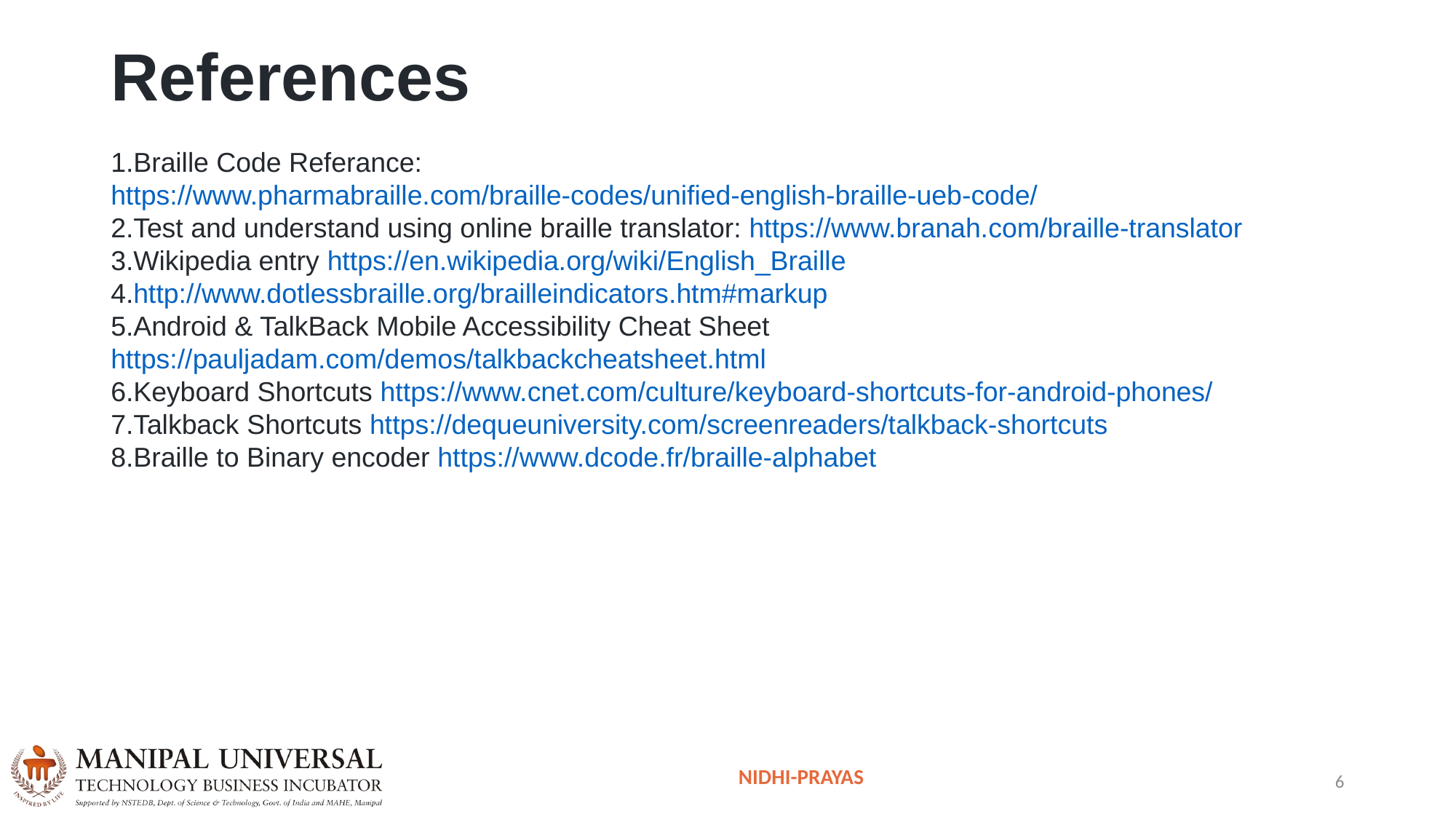

# References
Braille Code Referance: https://www.pharmabraille.com/braille-codes/unified-english-braille-ueb-code/
Test and understand using online braille translator: https://www.branah.com/braille-translator
Wikipedia entry https://en.wikipedia.org/wiki/English_Braille
http://www.dotlessbraille.org/brailleindicators.htm#markup
Android & TalkBack Mobile Accessibility Cheat Sheet https://pauljadam.com/demos/talkbackcheatsheet.html
Keyboard Shortcuts https://www.cnet.com/culture/keyboard-shortcuts-for-android-phones/
Talkback Shortcuts https://dequeuniversity.com/screenreaders/talkback-shortcuts
Braille to Binary encoder https://www.dcode.fr/braille-alphabet
NIDHI-PRAYAS
6